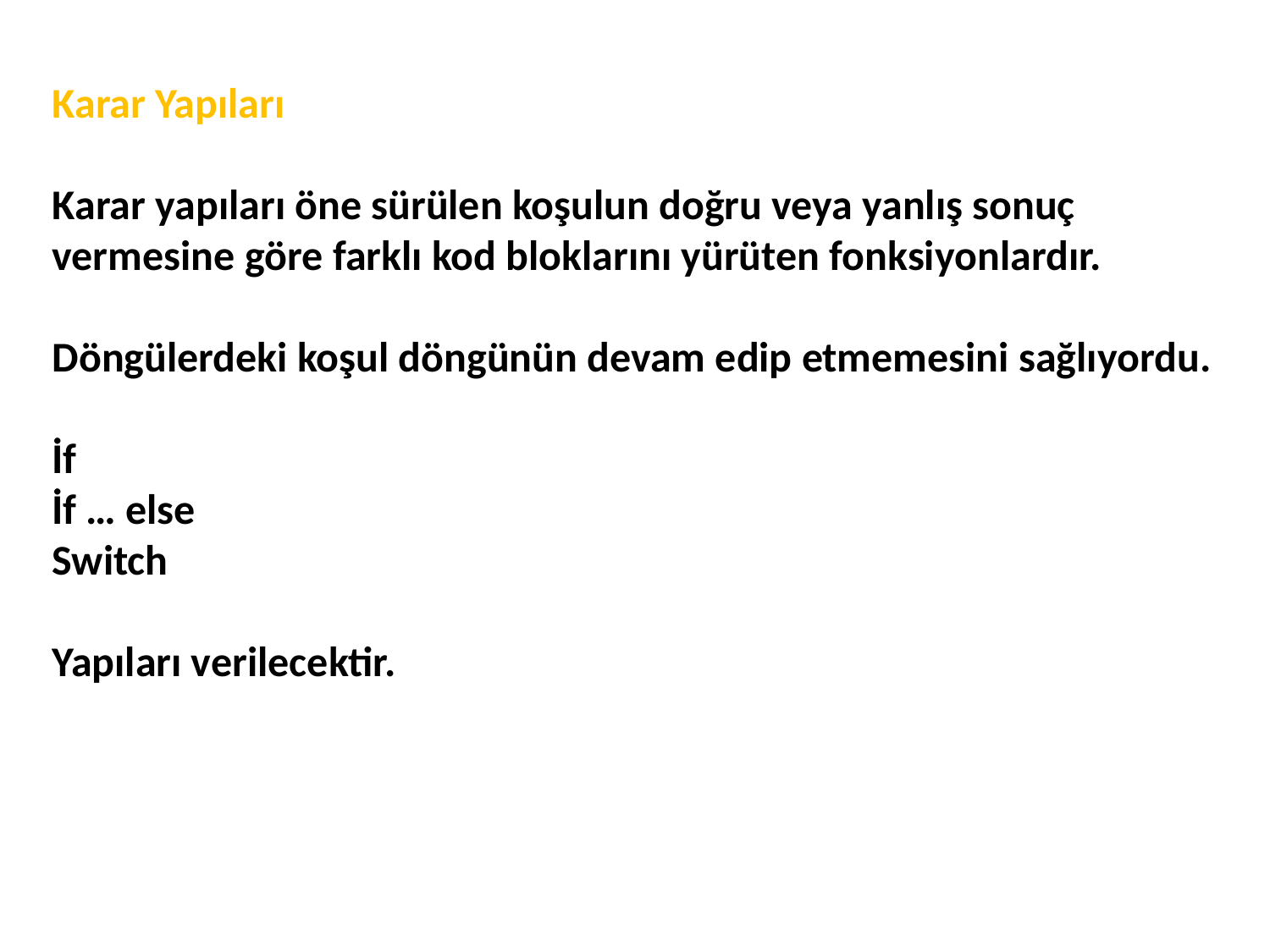

Karar Yapıları

Karar yapıları öne sürülen koşulun doğru veya yanlış sonuç vermesine göre farklı kod bloklarını yürüten fonksiyonlardır.

Döngülerdeki koşul döngünün devam edip etmemesini sağlıyordu.

İf
İf … else
Switch

Yapıları verilecektir.